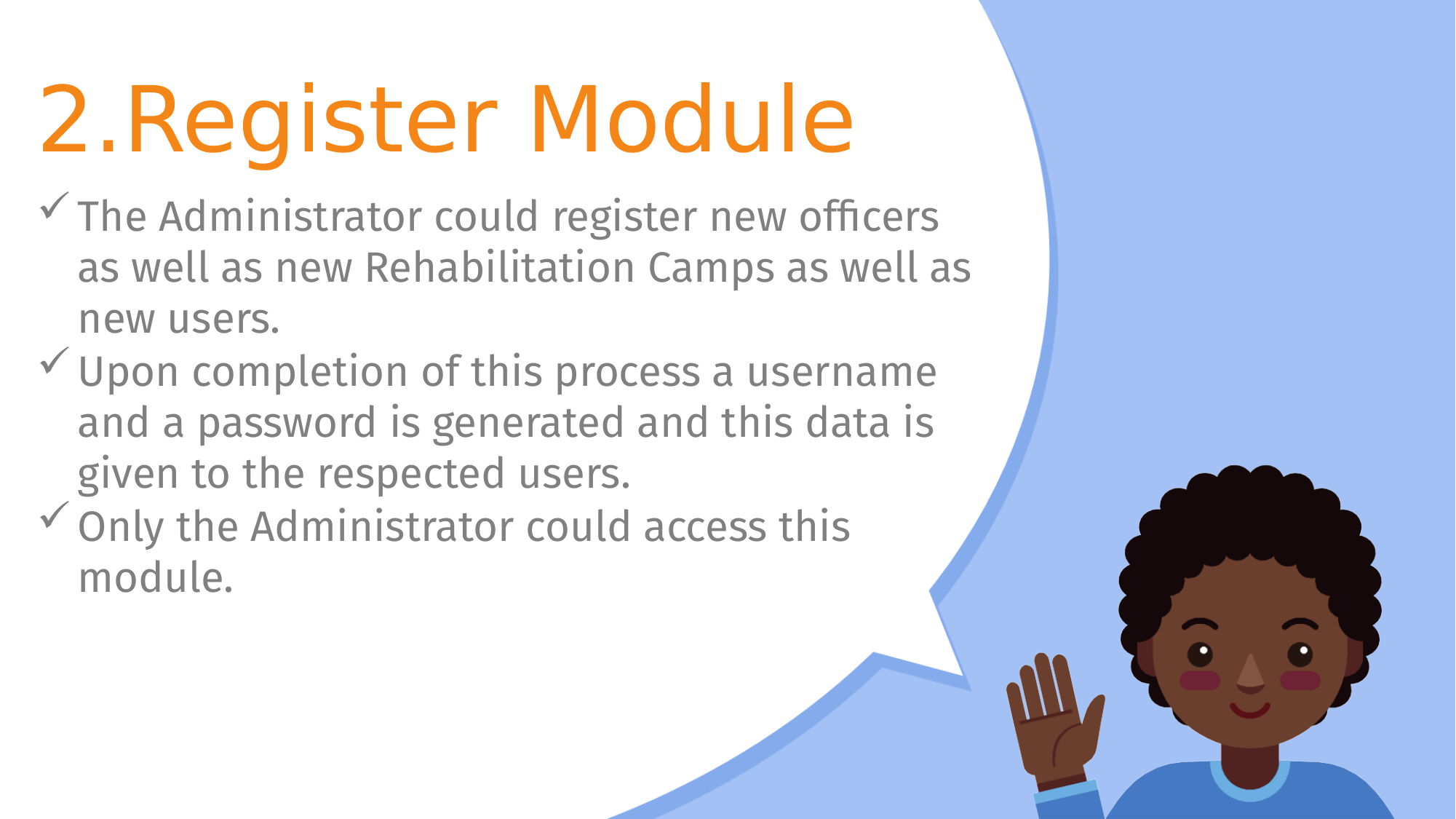

# 2.Register Module
The Administrator could register new officers as well as new Rehabilitation Camps as well as new users.
Upon completion of this process a username and a password is generated and this data is given to the respected users.
Only the Administrator could access this module.